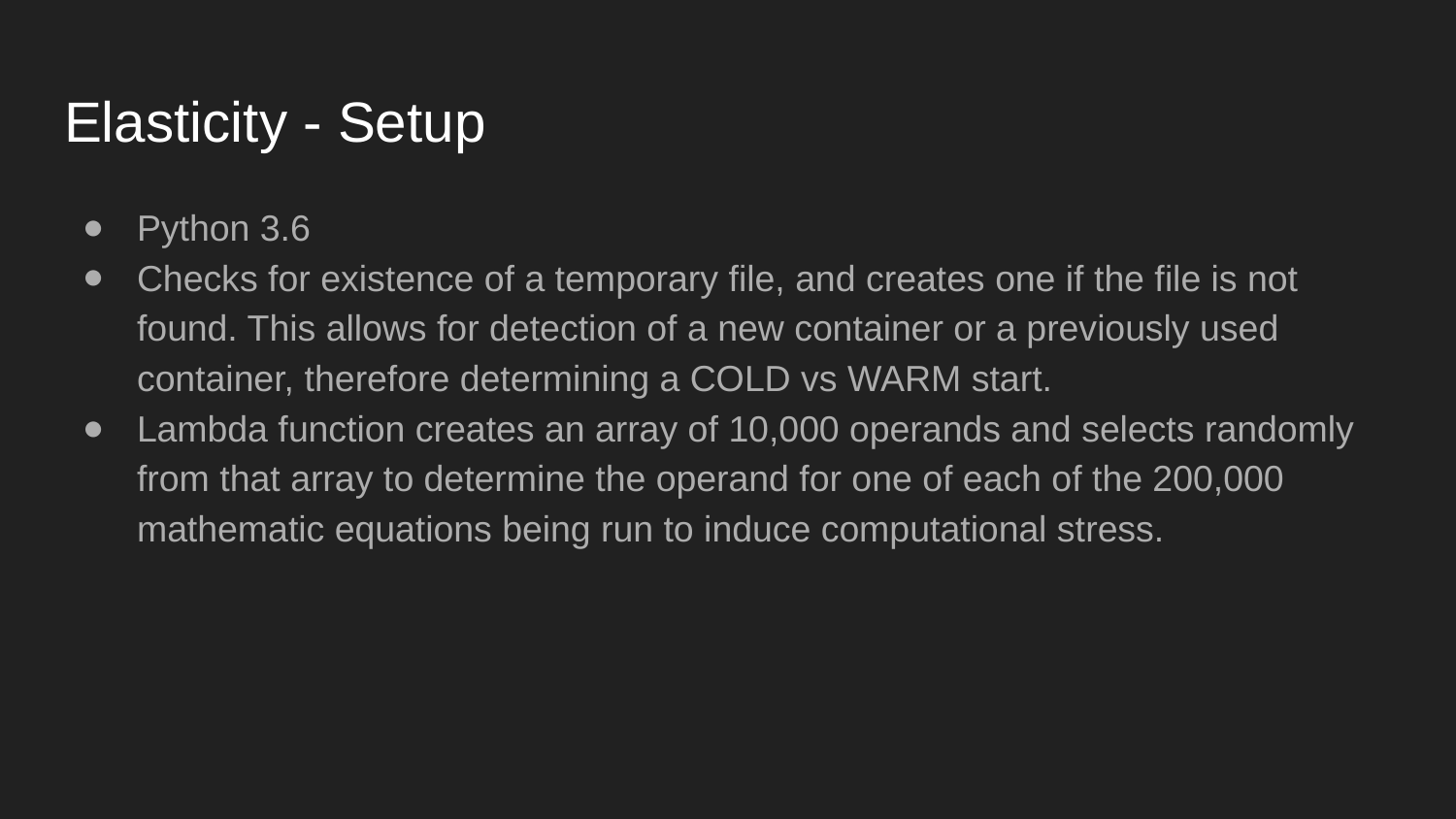

# Elasticity - Setup
Python 3.6
Checks for existence of a temporary file, and creates one if the file is not found. This allows for detection of a new container or a previously used container, therefore determining a COLD vs WARM start.
Lambda function creates an array of 10,000 operands and selects randomly from that array to determine the operand for one of each of the 200,000 mathematic equations being run to induce computational stress.